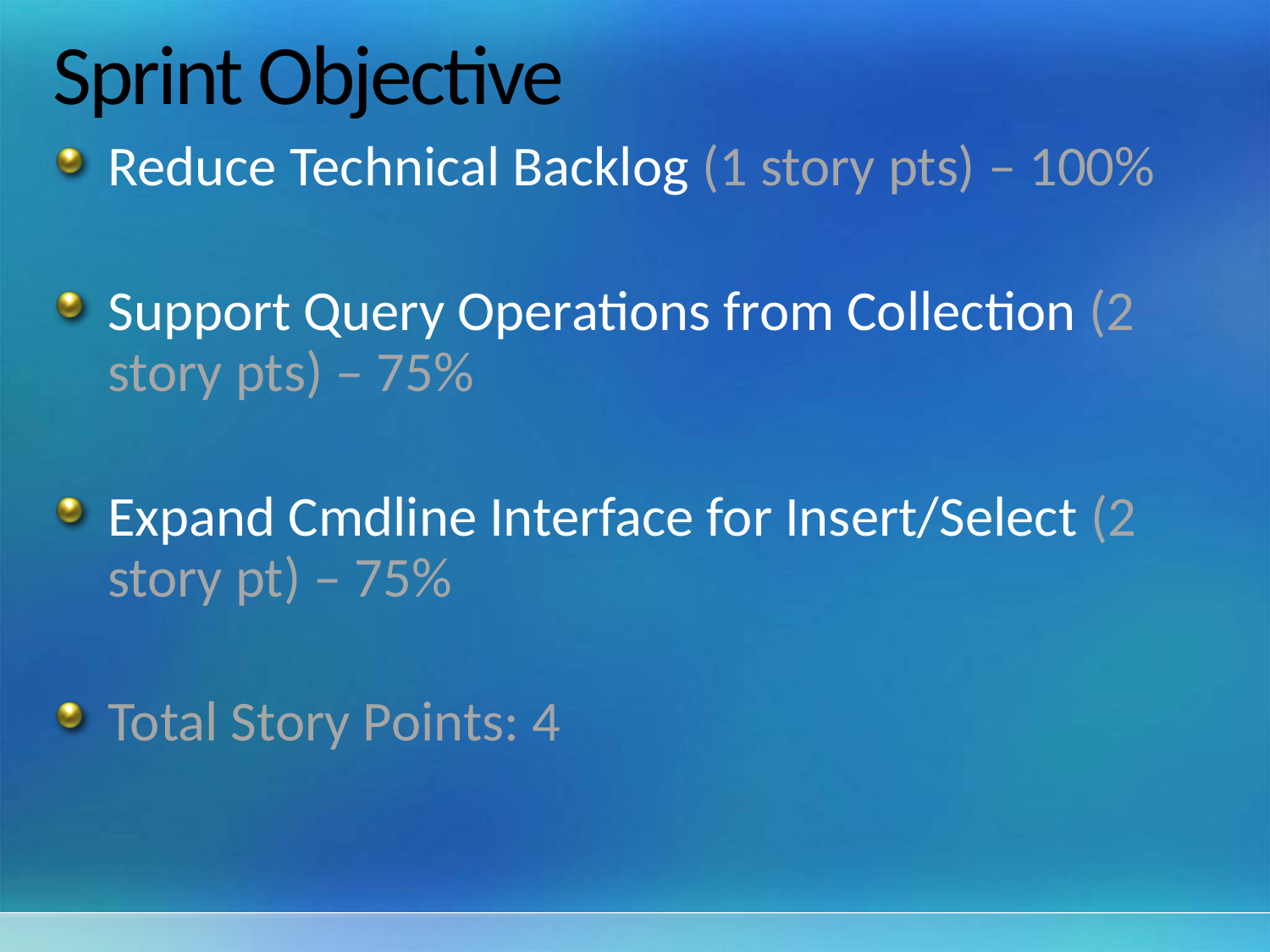

# Sprint Objective
Reduce Technical Backlog (1 story pts) – 100%

Support Query Operations from Collection (2 story pts) – 75%

Expand Cmdline Interface for Insert/Select (2 story pt) – 75%

Total Story Points: 4